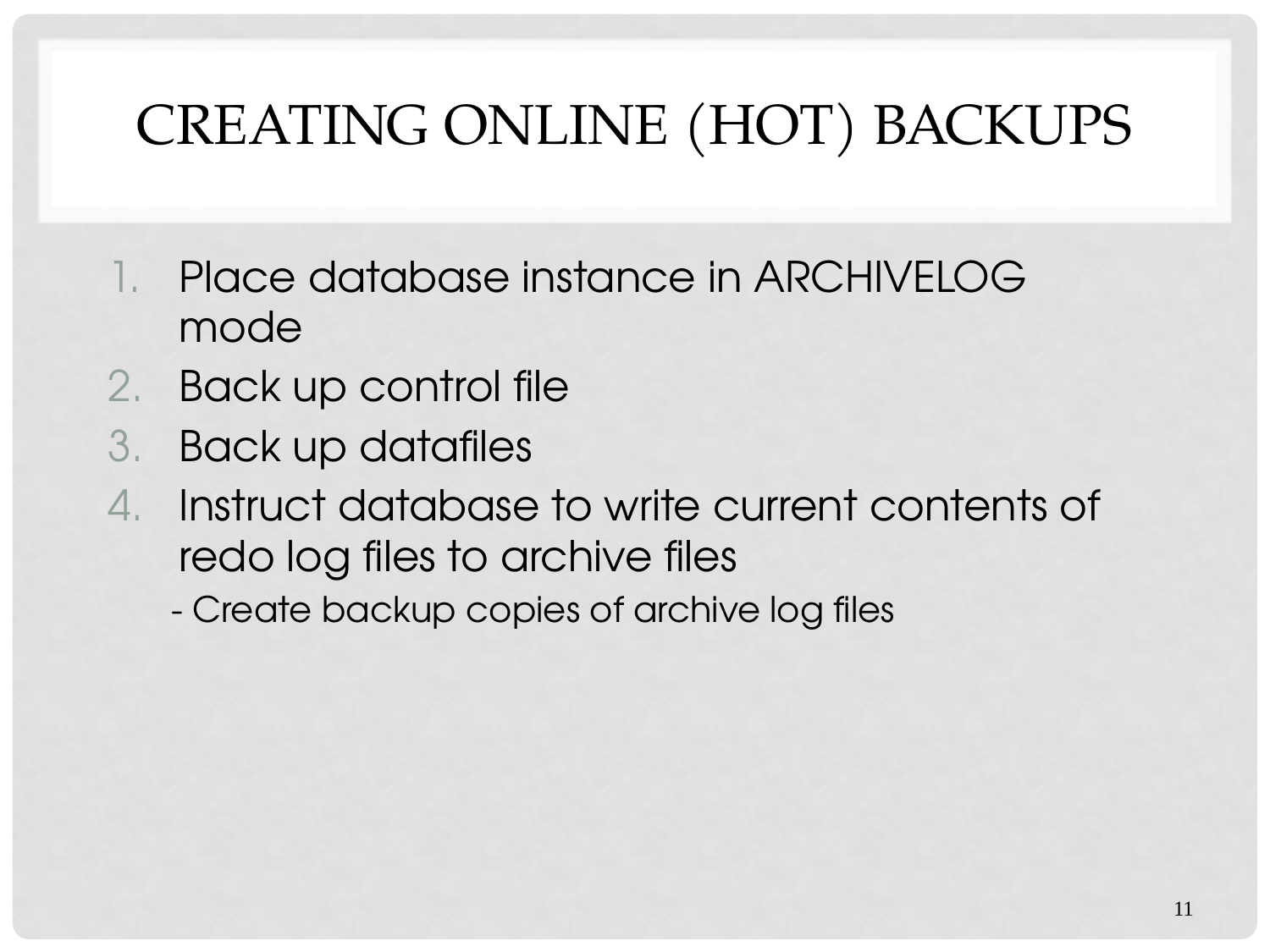

# Creating Online (Hot) Backups
Place database instance in ARCHIVELOG mode
Back up control file
Back up datafiles
Instruct database to write current contents of redo log files to archive files
- Create backup copies of archive log files
11